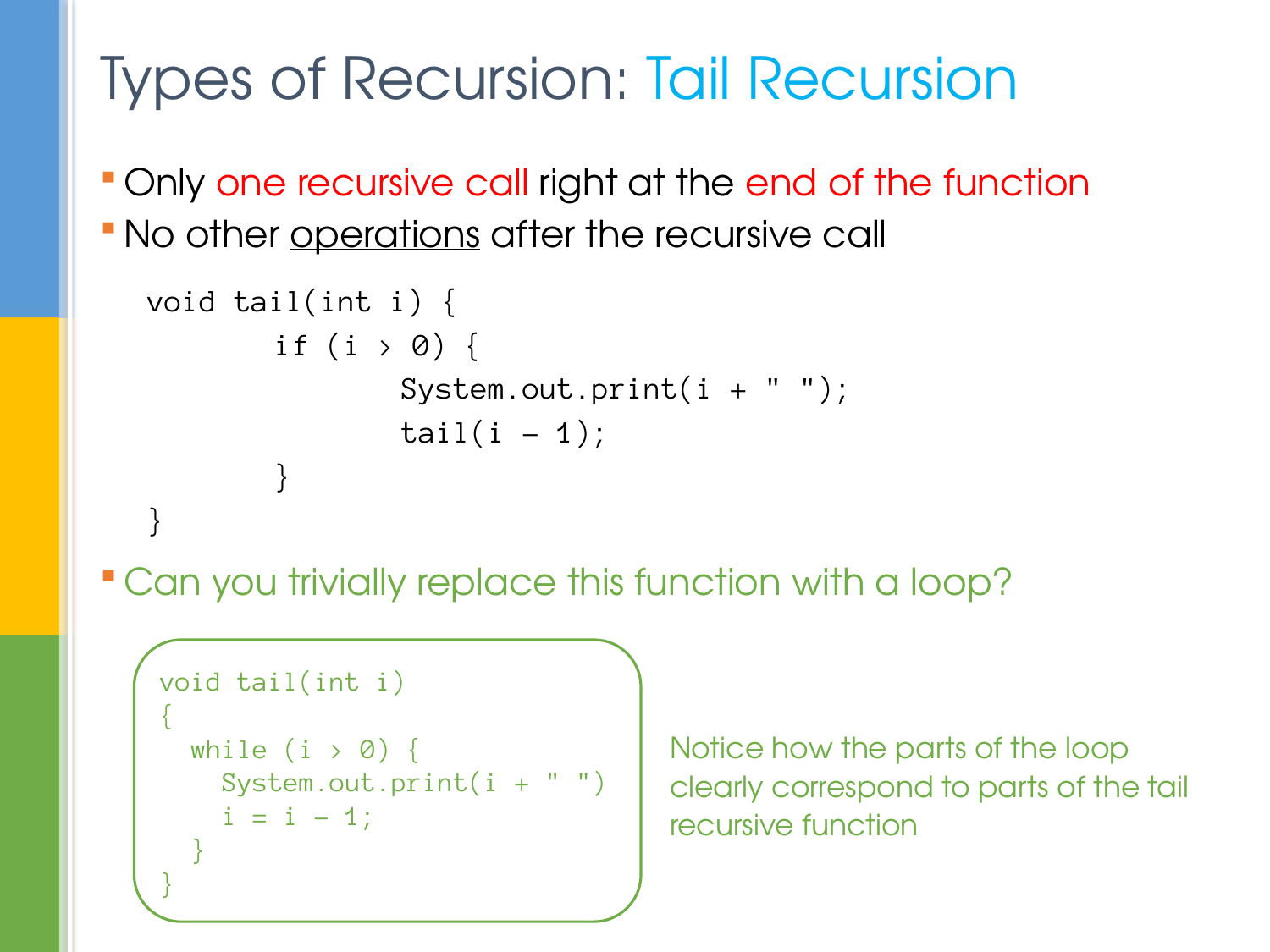

# Types of Recursion: Tail Recursion
Only one recursive call right at the end of the function
No other operations after the recursive call

void tail(int i) {
	if (i > 0) {
		System.out.print(i + " ");
		tail(i - 1);
	}
}

Can you trivially replace this function with a loop?
void tail(int i)
{
  while (i > 0) {
    System.out.print(i + " ")
    i = i - 1;
  }
}
Notice how the parts of the loop clearly correspond to parts of the tail recursive function